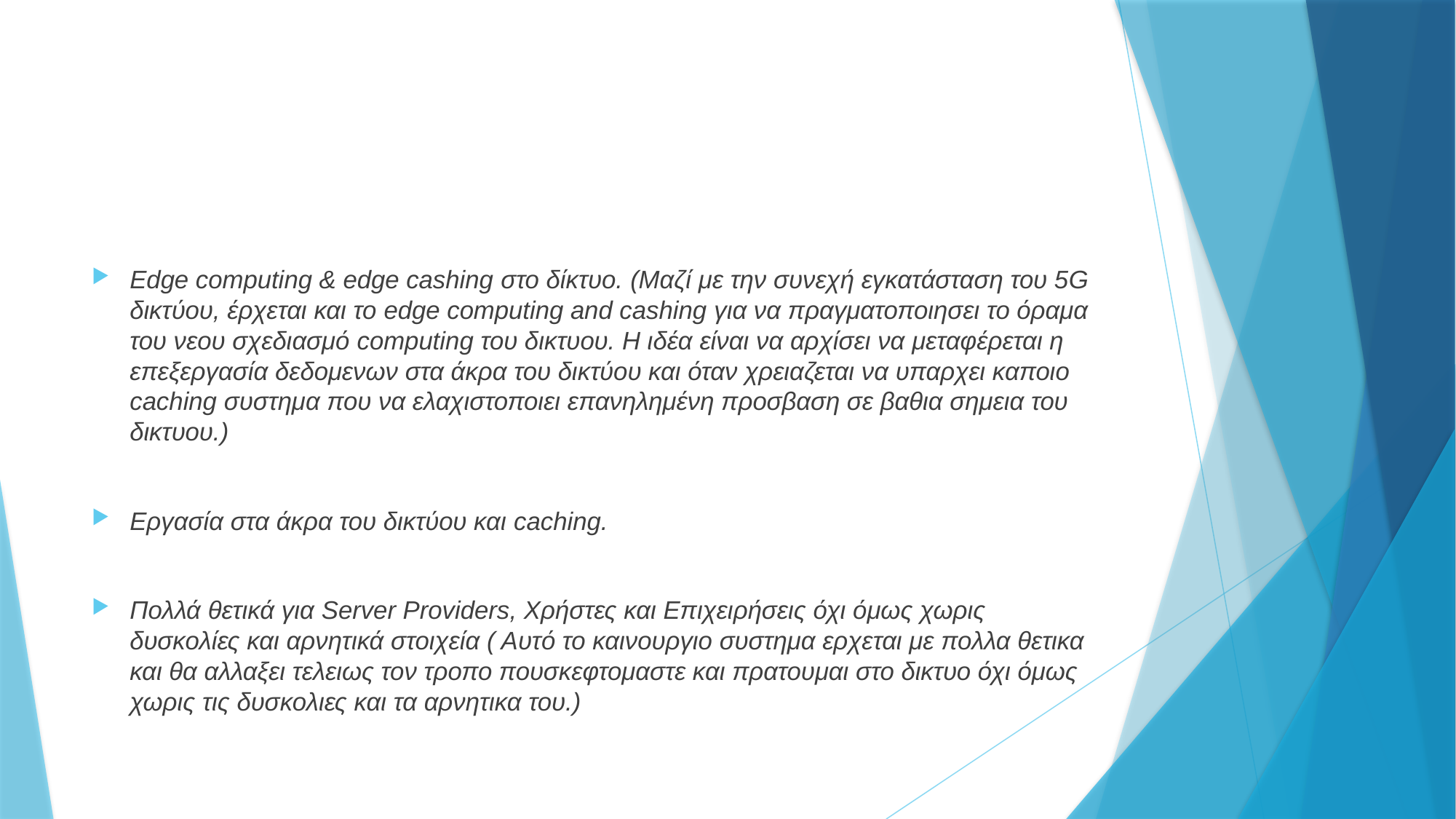

#
Edge computing & edge cashing στο δίκτυο. (Μαζί με την συνεχή εγκατάσταση του 5G δικτύου, έρχεται και το edge computing and cashing για να πραγματοποιησει το όραμα του νεου σχεδιασμό computing του δικτυου. Η ιδέα είναι να αρχίσει να μεταφέρεται η επεξεργασία δεδομενων στα άκρα του δικτύου και όταν χρειαζεται να υπαρχει καποιο caching συστημα που να ελαχιστοποιει επανηλημένη προσβαση σε βαθια σημεια του δικτυου.)

Εργασία στα άκρα του δικτύου και caching.

Πολλά θετικά για Server Providers, Χρήστες και Επιχειρήσεις όχι όμως χωρις δυσκολίες και αρνητικά στοιχεία ( Αυτό το καινουργιο συστημα ερχεται με πολλα θετικα και θα αλλαξει τελειως τον τροπο πουσκεφτομαστε και πρατουμαι στο δικτυο όχι όμως χωρις τις δυσκολιες και τα αρνητικα του.)